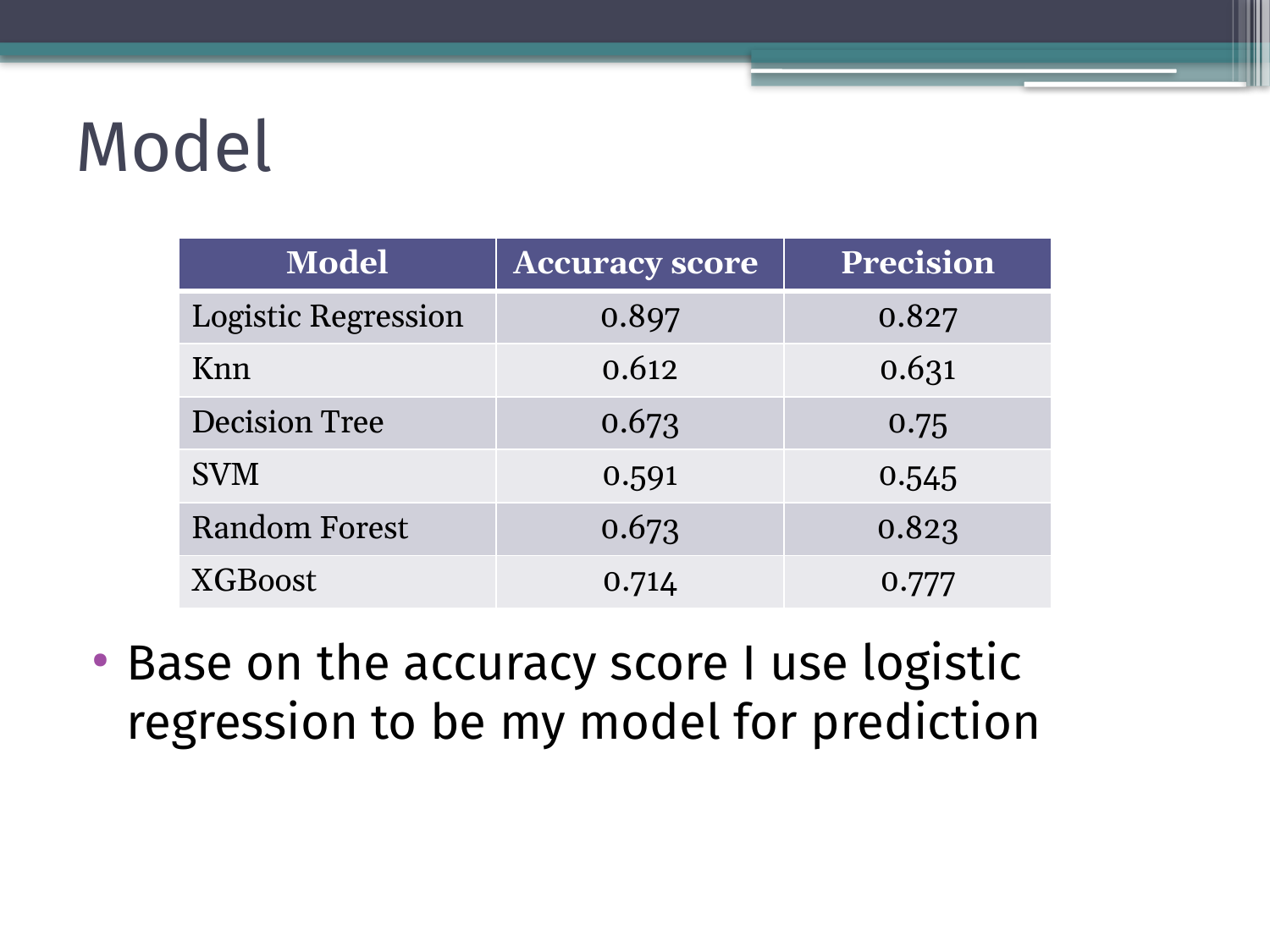

# Model
| Model | Accuracy score | Precision |
| --- | --- | --- |
| Logistic Regression | 0.897 | 0.827 |
| Knn | 0.612 | 0.631 |
| Decision Tree | 0.673 | 0.75 |
| SVM | 0.591 | 0.545 |
| Random Forest | 0.673 | 0.823 |
| XGBoost | 0.714 | 0.777 |
Base on the accuracy score I use logistic regression to be my model for prediction